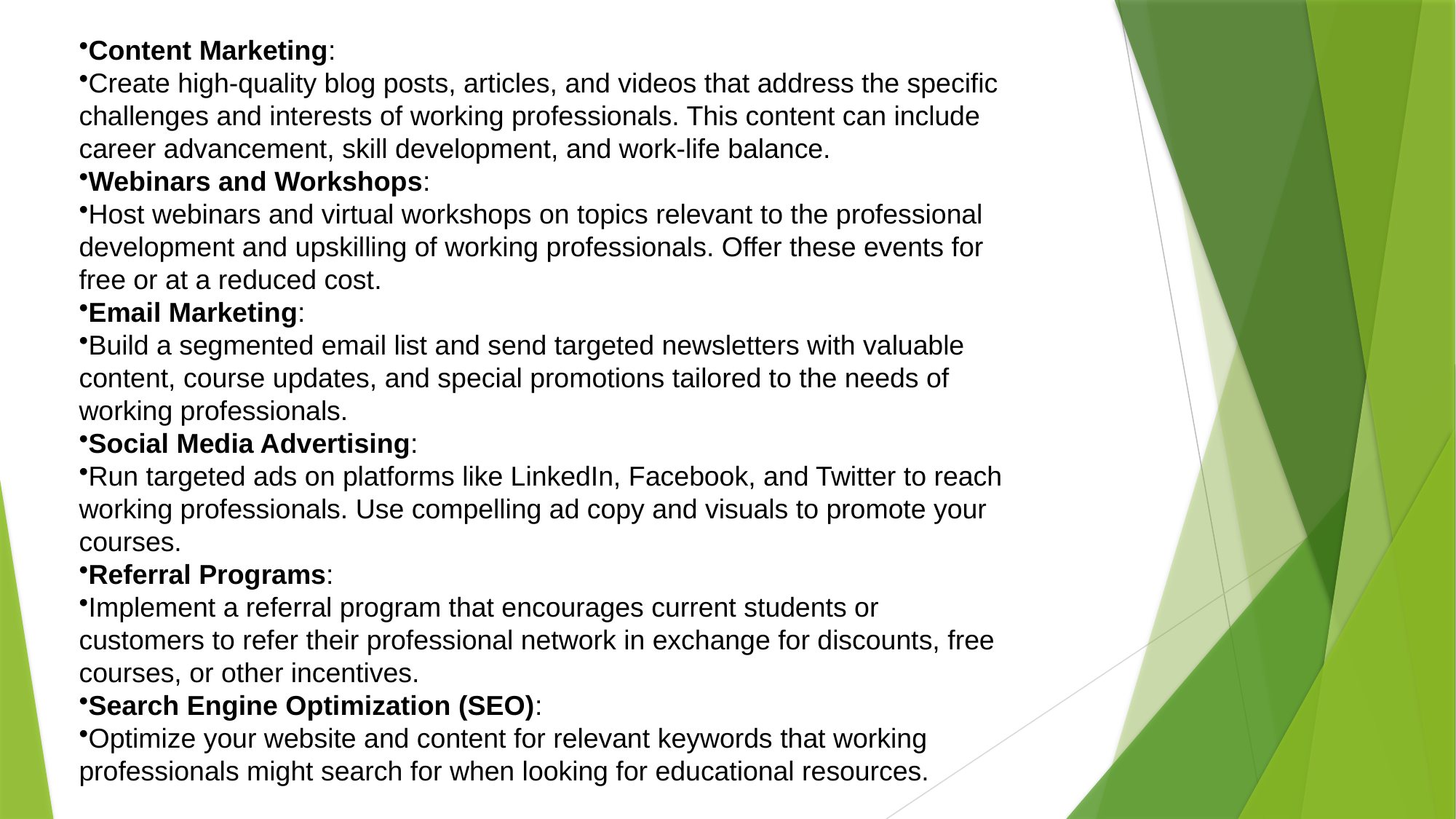

Content Marketing:
Create high-quality blog posts, articles, and videos that address the specific challenges and interests of working professionals. This content can include career advancement, skill development, and work-life balance.
Webinars and Workshops:
Host webinars and virtual workshops on topics relevant to the professional development and upskilling of working professionals. Offer these events for free or at a reduced cost.
Email Marketing:
Build a segmented email list and send targeted newsletters with valuable content, course updates, and special promotions tailored to the needs of working professionals.
Social Media Advertising:
Run targeted ads on platforms like LinkedIn, Facebook, and Twitter to reach working professionals. Use compelling ad copy and visuals to promote your courses.
Referral Programs:
Implement a referral program that encourages current students or customers to refer their professional network in exchange for discounts, free courses, or other incentives.
Search Engine Optimization (SEO):
Optimize your website and content for relevant keywords that working professionals might search for when looking for educational resources.